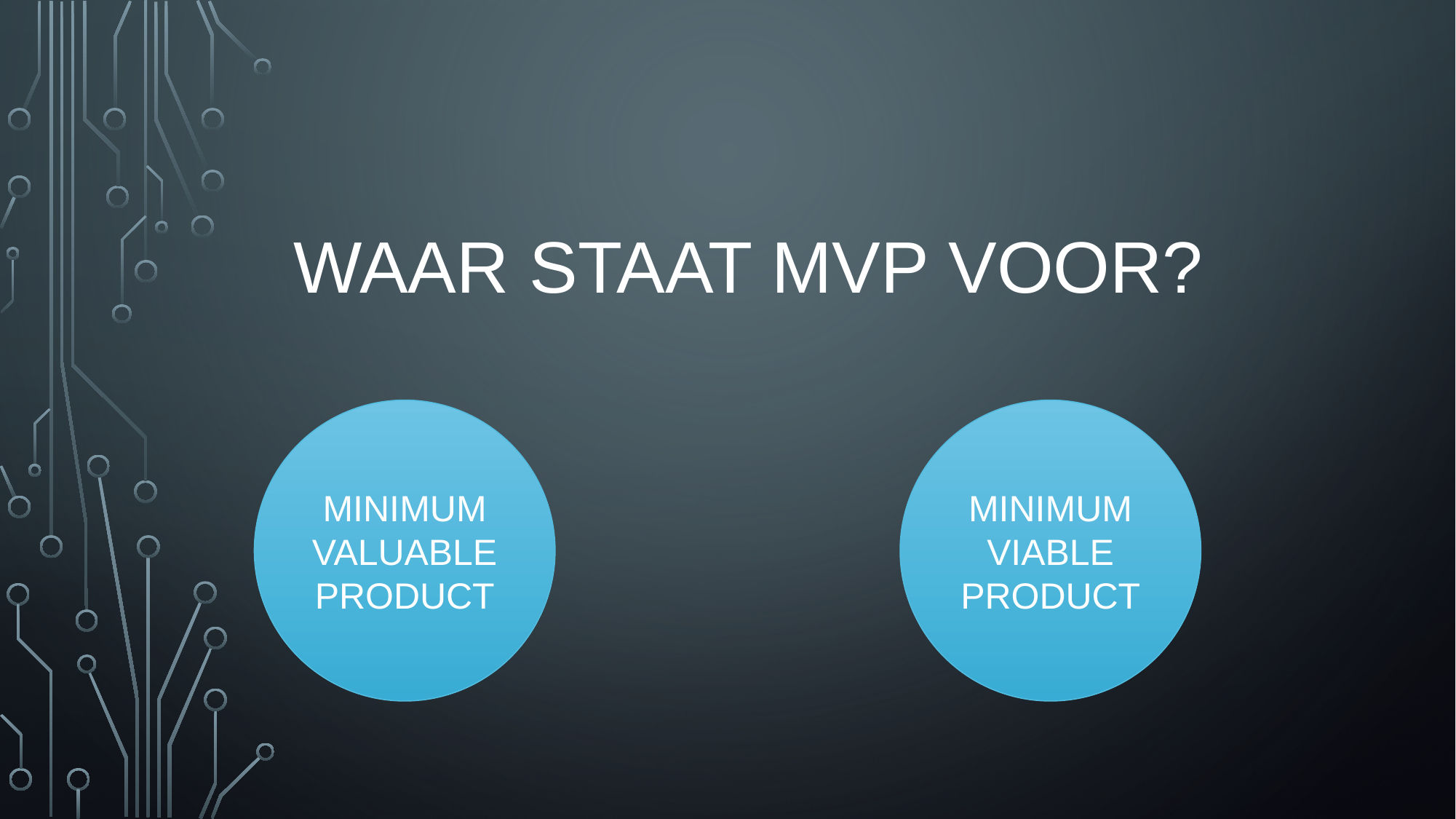

# Waar staat MVP voor?
MINIMUM VALUABLE PRODUCT
MINIMUM VIABLE PRODUCT